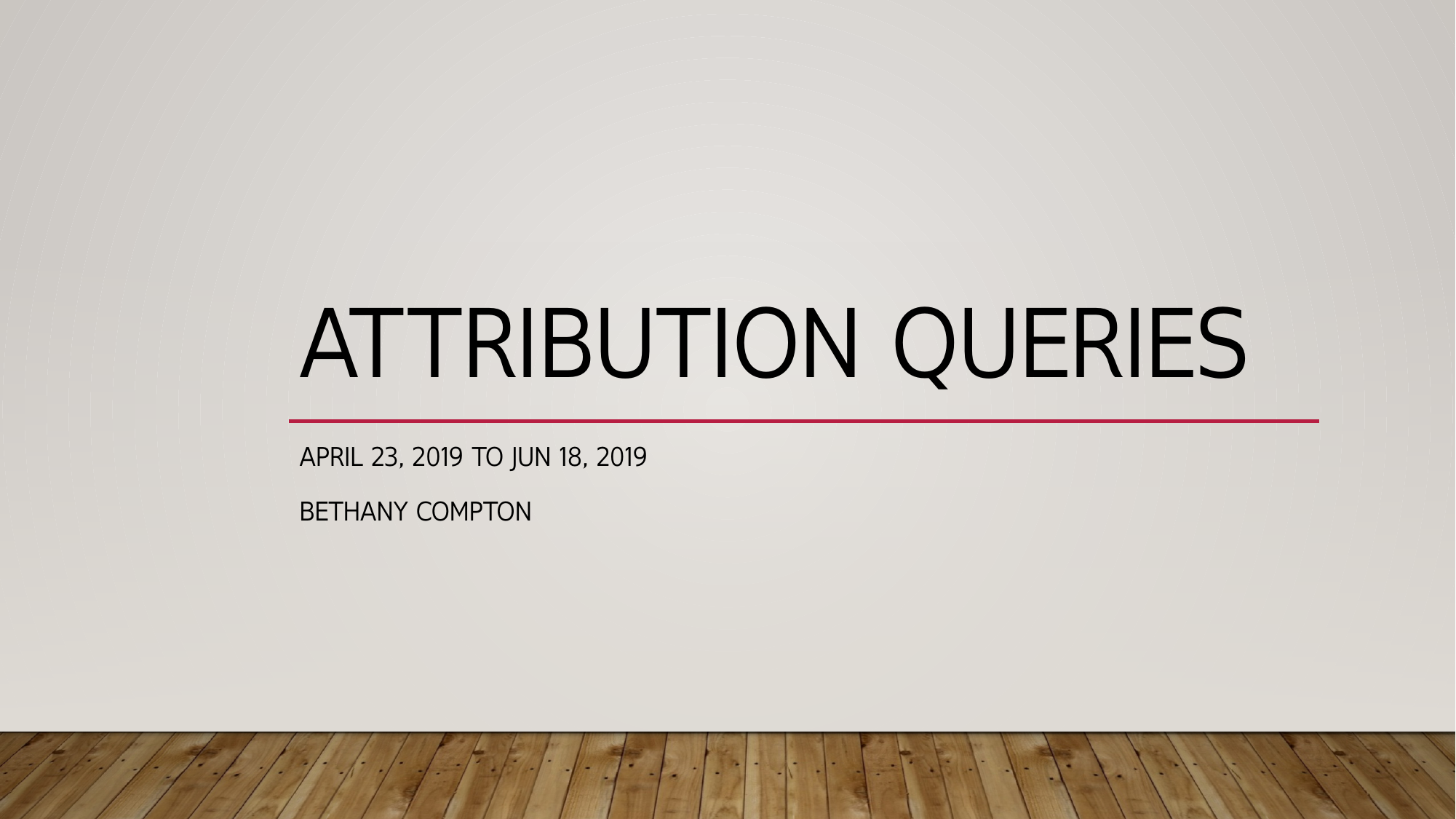

# Attribution Queries
April 23, 2019 to Jun 18, 2019
Bethany Compton